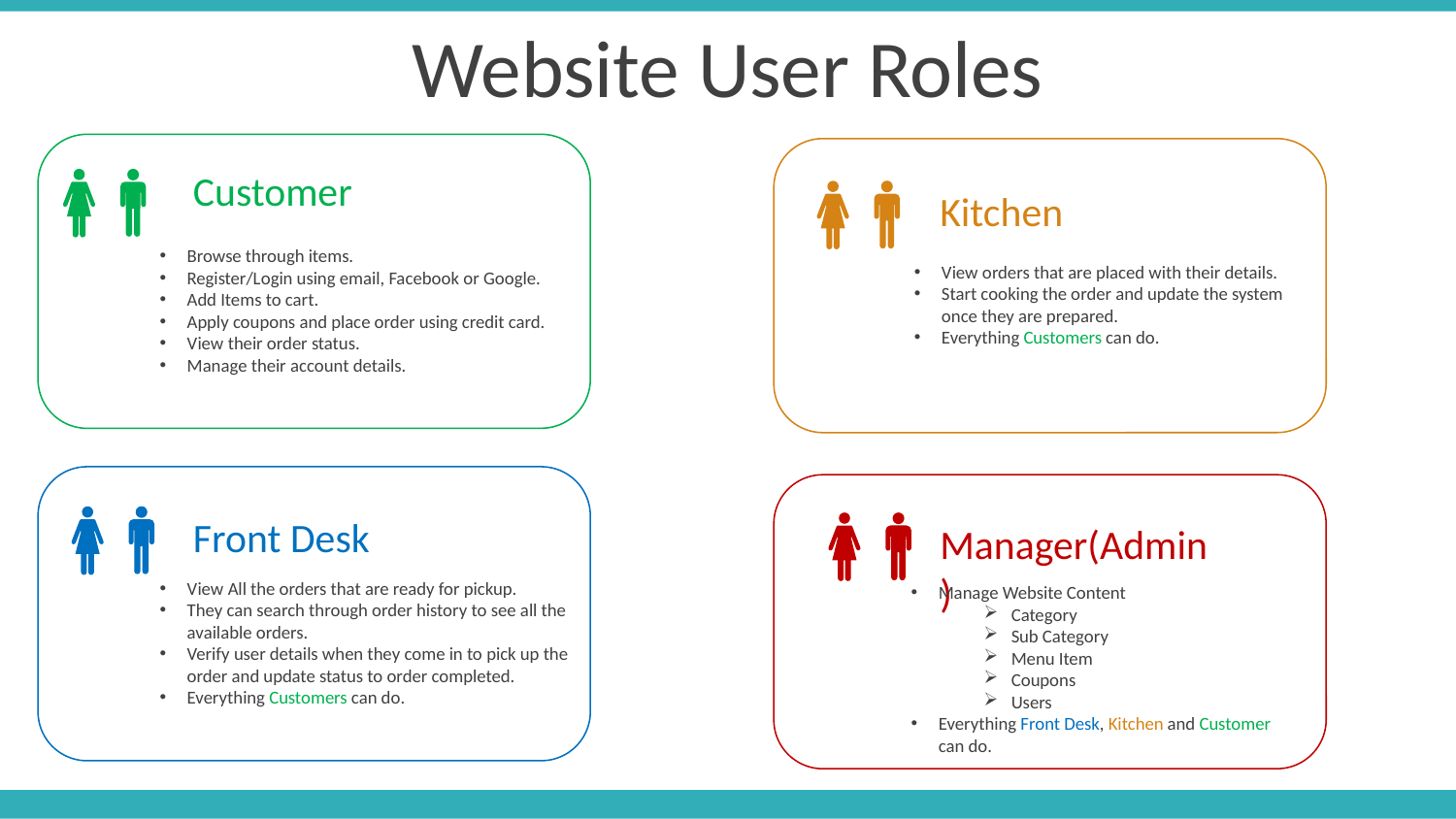

Website User Roles

Customer

Kitchen

Browse through items.
Register/Login using email, Facebook or Google.
Add Items to cart.
Apply coupons and place order using credit card.
View their order status.
Manage their account details.
View orders that are placed with their details.
Start cooking the order and update the system once they are prepared.
Everything Customers can do.

Front Desk

Manager(Admin)

View All the orders that are ready for pickup.
They can search through order history to see all the available orders.
Verify user details when they come in to pick up the order and update status to order completed.
Everything Customers can do.

Manage Website Content
Category
Sub Category
Menu Item
Coupons
Users
Everything Front Desk, Kitchen and Customer can do.